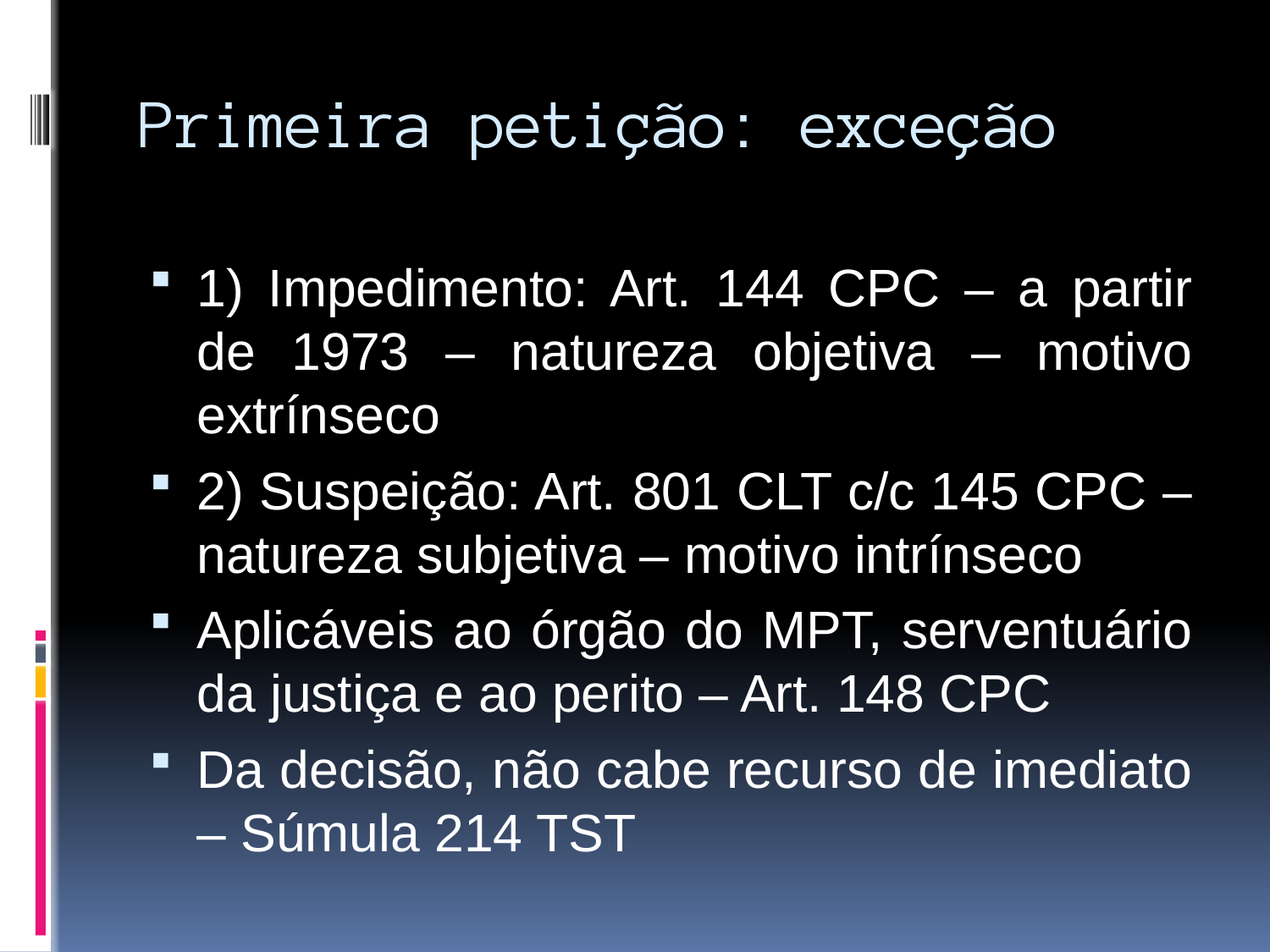

# Primeira petição: exceção
1) Impedimento: Art. 144 CPC – a partir de 1973 – natureza objetiva – motivo extrínseco
2) Suspeição: Art. 801 CLT c/c 145 CPC – natureza subjetiva – motivo intrínseco
Aplicáveis ao órgão do MPT, serventuário da justiça e ao perito – Art. 148 CPC
Da decisão, não cabe recurso de imediato – Súmula 214 TST